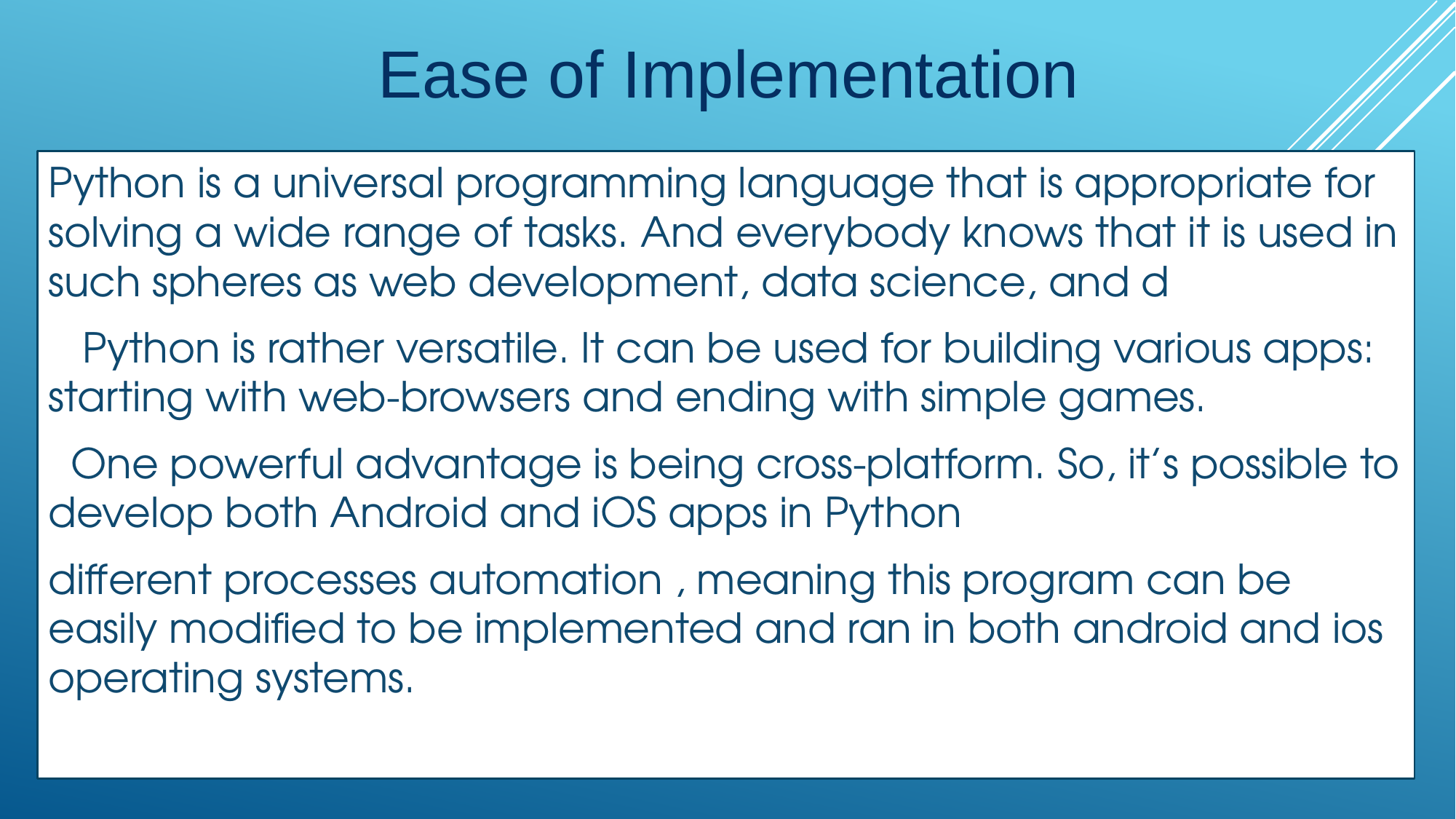

# Ease of Implementation
Python is a universal programming language that is appropriate for solving a wide range of tasks. And everybody knows that it is used in such spheres as web development, data science, and d
   Python is rather versatile. It can be used for building various apps: starting with web-browsers and ending with simple games.
  One powerful advantage is being cross-platform. So, it’s possible to develop both Android and iOS apps in Python
different processes automation , meaning this program can be easily modified to be implemented and ran in both android and ios operating systems.